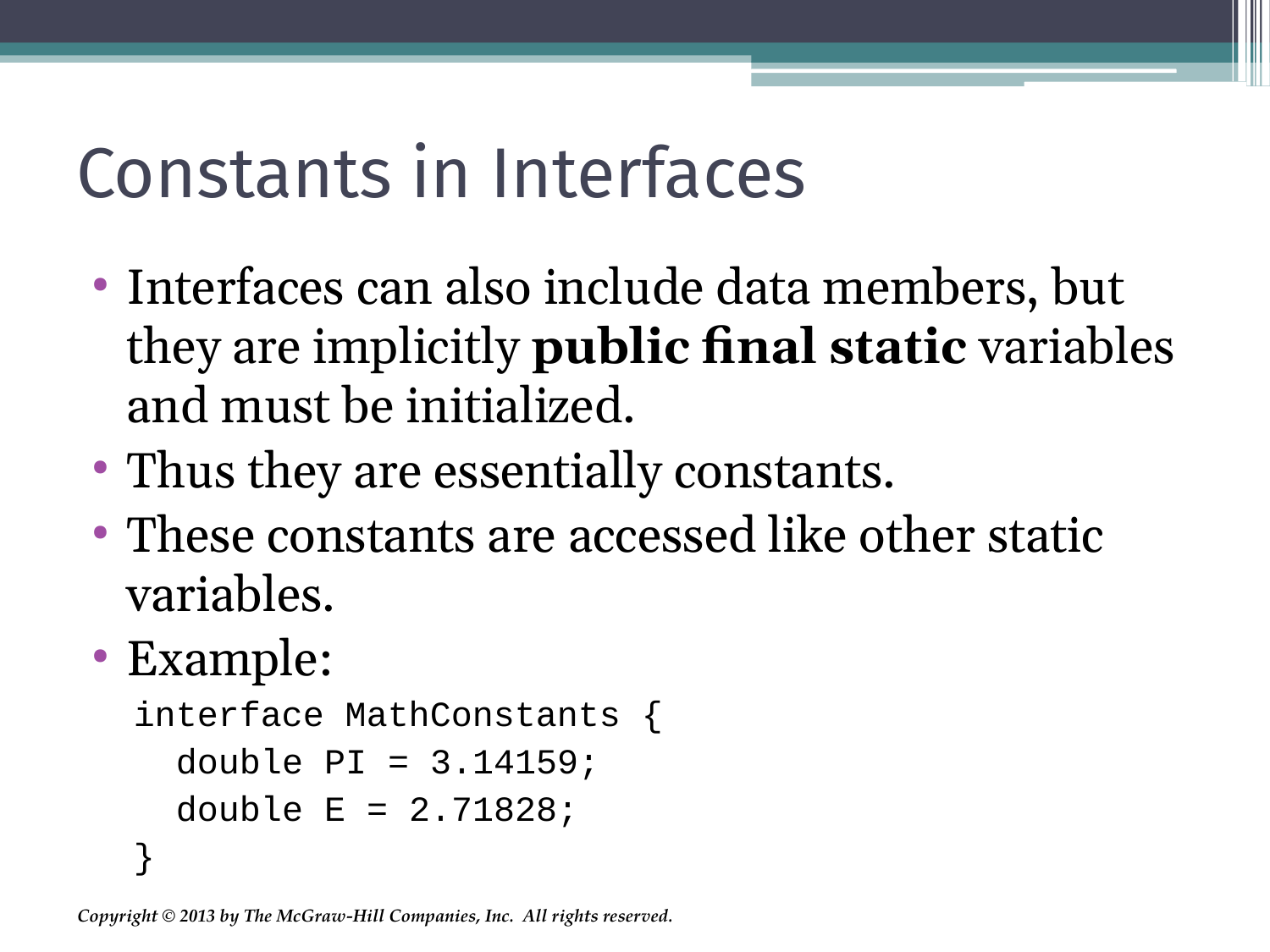

# Constants in Interfaces
Interfaces can also include data members, but they are implicitly public final static variables and must be initialized.
Thus they are essentially constants.
These constants are accessed like other static variables.
Example:
  interface MathConstants {
    double PI = 3.14159;
    double E = 2.71828;
  }
Copyright © 2013 by The McGraw-Hill Companies, Inc.  All rights reserved.